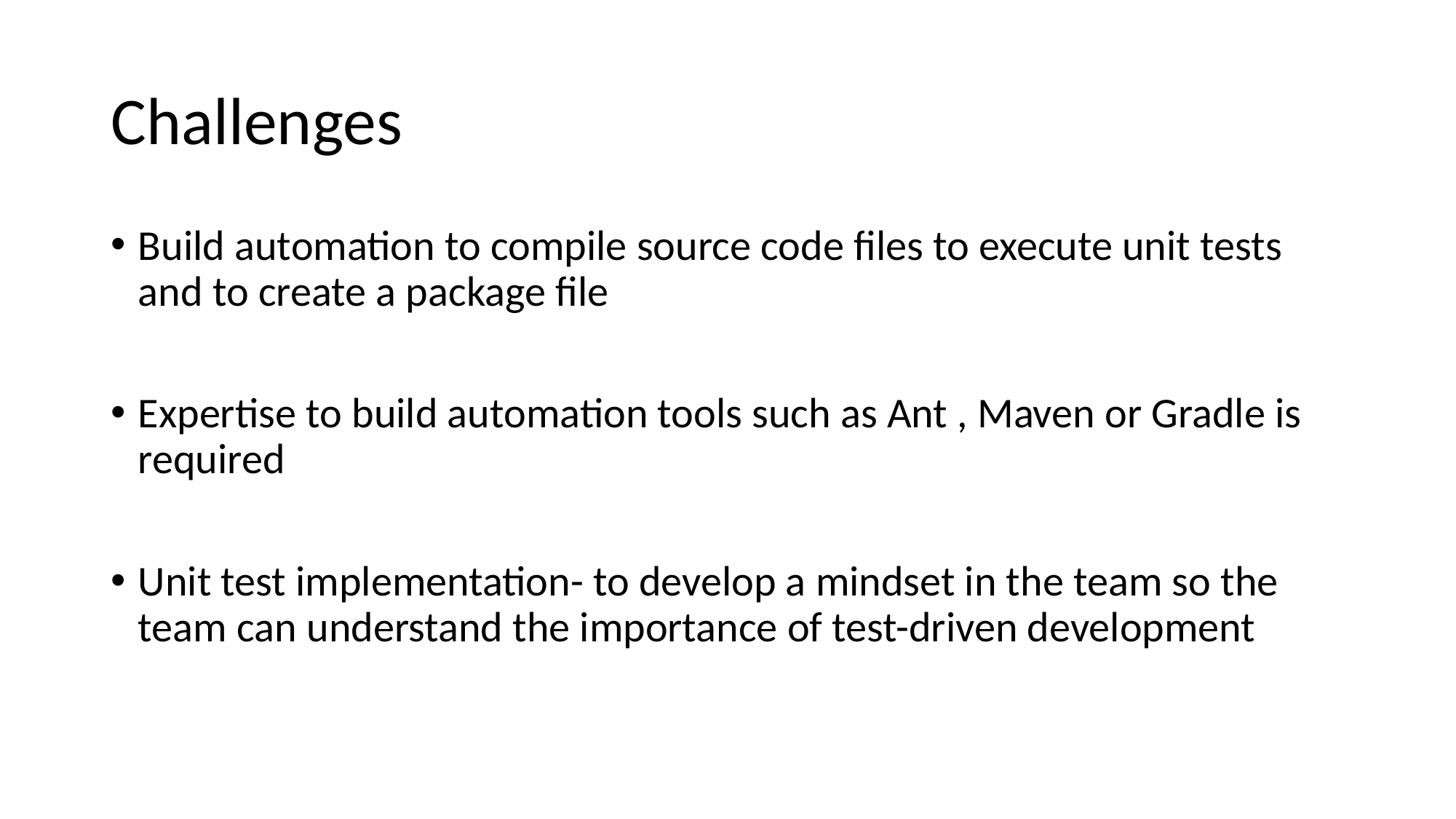

# Challenges
Build automation to compile source code files to execute unit tests and to create a package file

Expertise to build automation tools such as Ant , Maven or Gradle is required

Unit test implementation- to develop a mindset in the team so the team can understand the importance of test-driven development